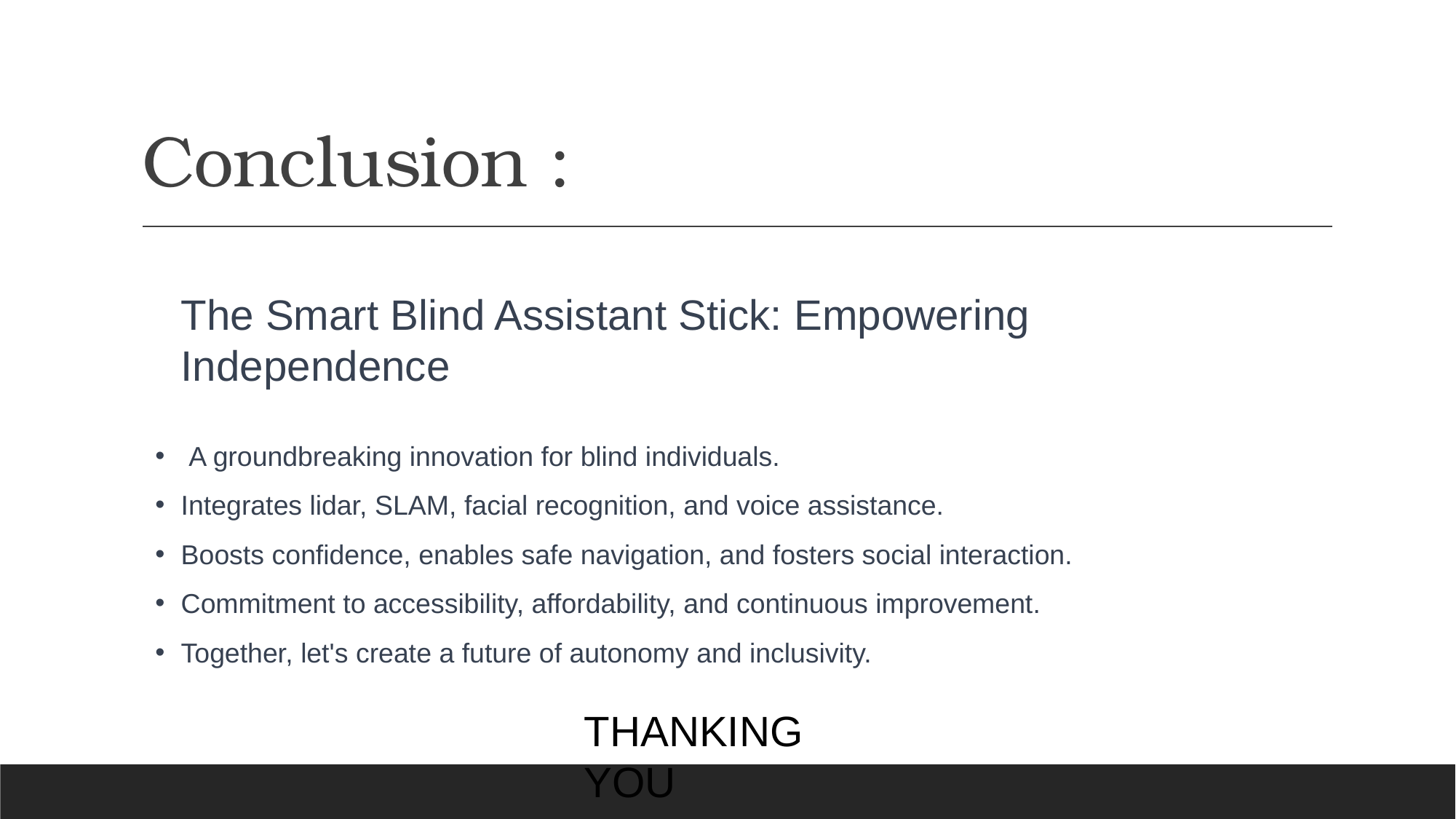

# Conclusion :
The Smart Blind Assistant Stick: Empowering Independence

 A groundbreaking innovation for blind individuals.
Integrates lidar, SLAM, facial recognition, and voice assistance.
Boosts confidence, enables safe navigation, and fosters social interaction.
Commitment to accessibility, affordability, and continuous improvement.
Together, let's create a future of autonomy and inclusivity.

THANKING YOU